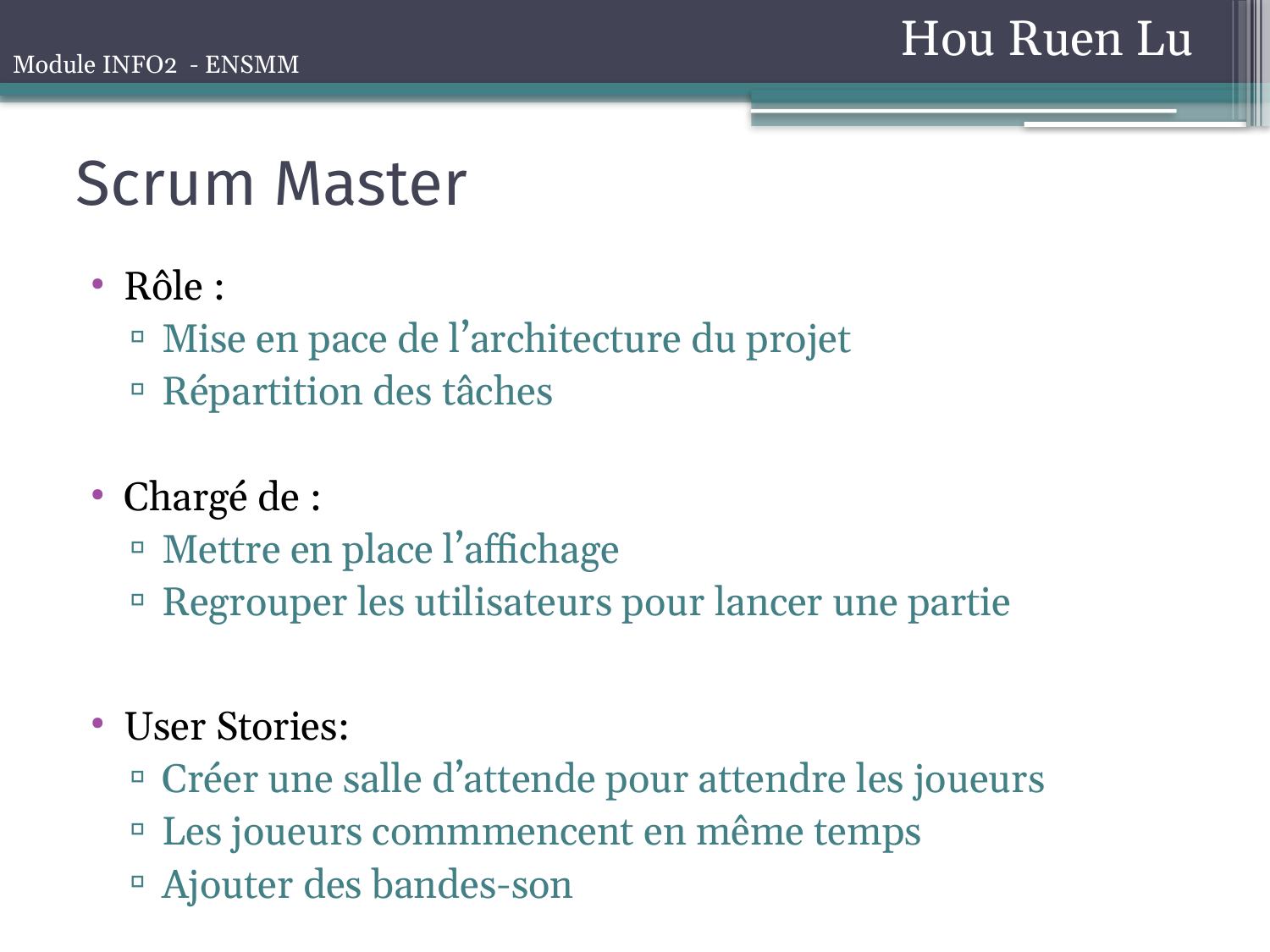

Hou Ruen Lu
# Scrum Master
Rôle :
Mise en pace de l’architecture du projet
Répartition des tâches

Chargé de :
Mettre en place l’affichage
Regrouper les utilisateurs pour lancer une partie

User Stories:
Créer une salle d’attende pour attendre les joueurs
Les joueurs commmencent en même temps
Ajouter des bandes-son